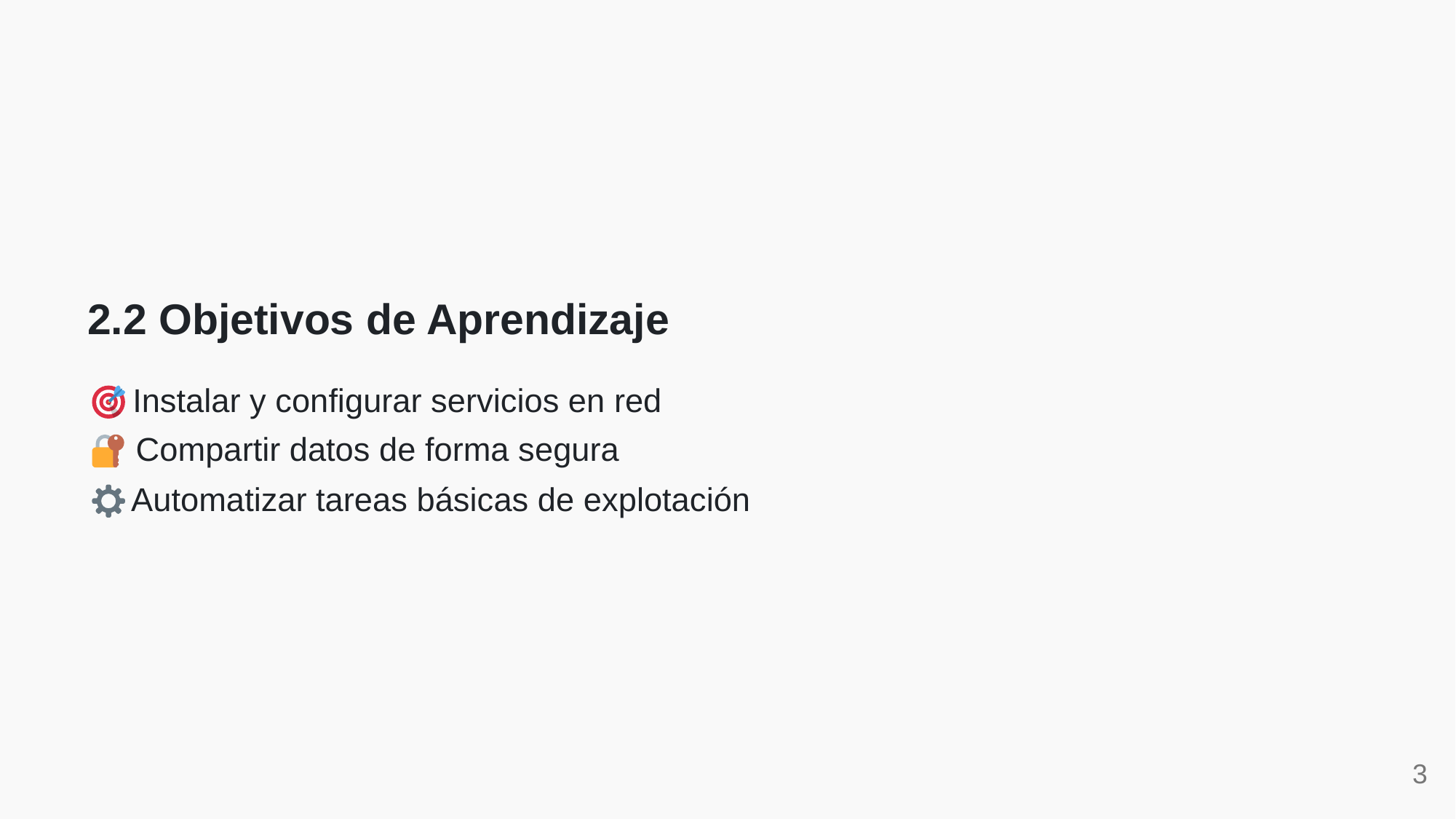

2.2 Objetivos de Aprendizaje
 Instalar y configurar servicios en red

 Compartir datos de forma segura

 Automatizar tareas básicas de explotación

3